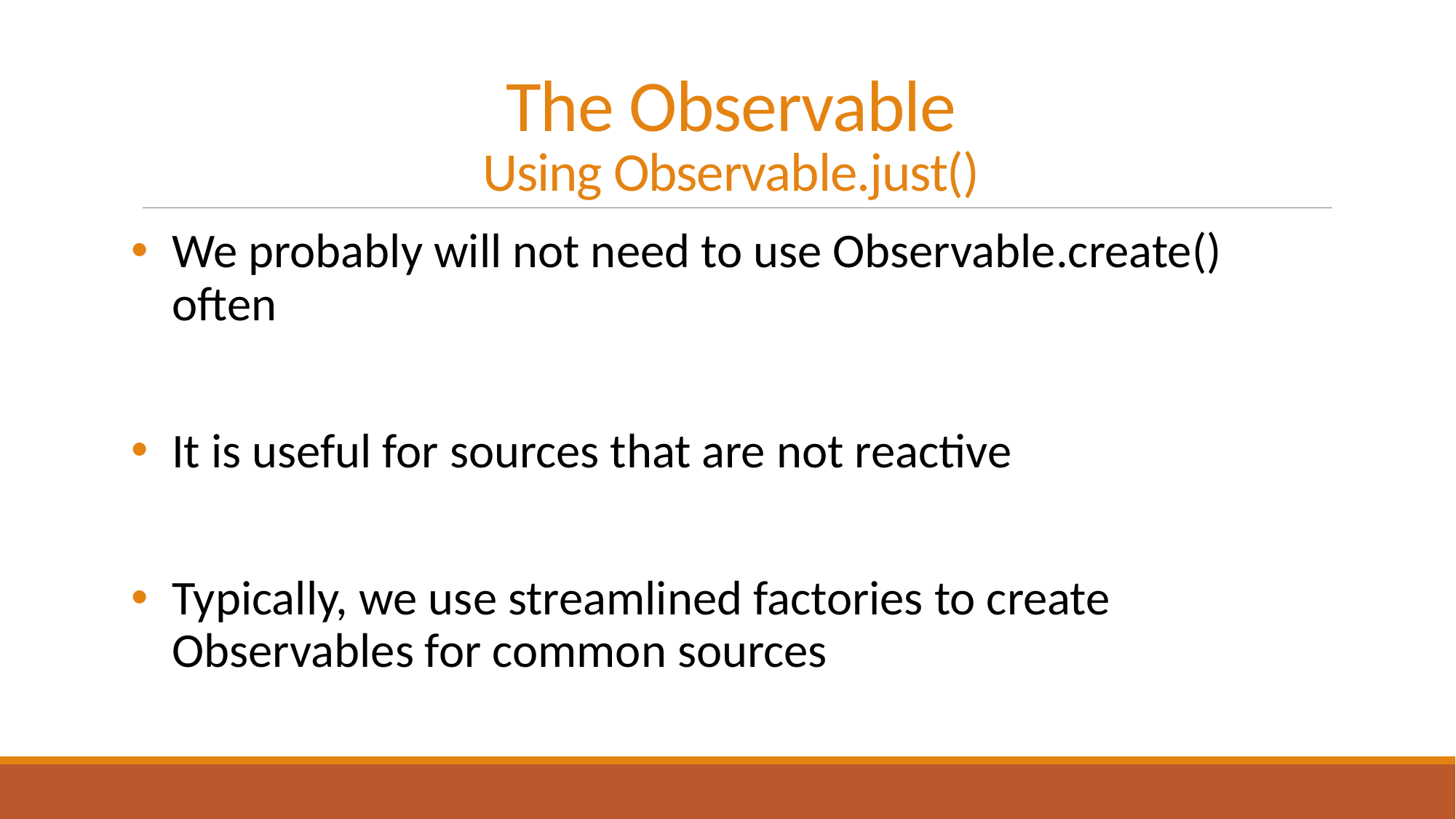

# The Observable Using Observable.just()
We probably will not need to use Observable.create() often

It is useful for sources that are not reactive

Typically, we use streamlined factories to create Observables for common sources